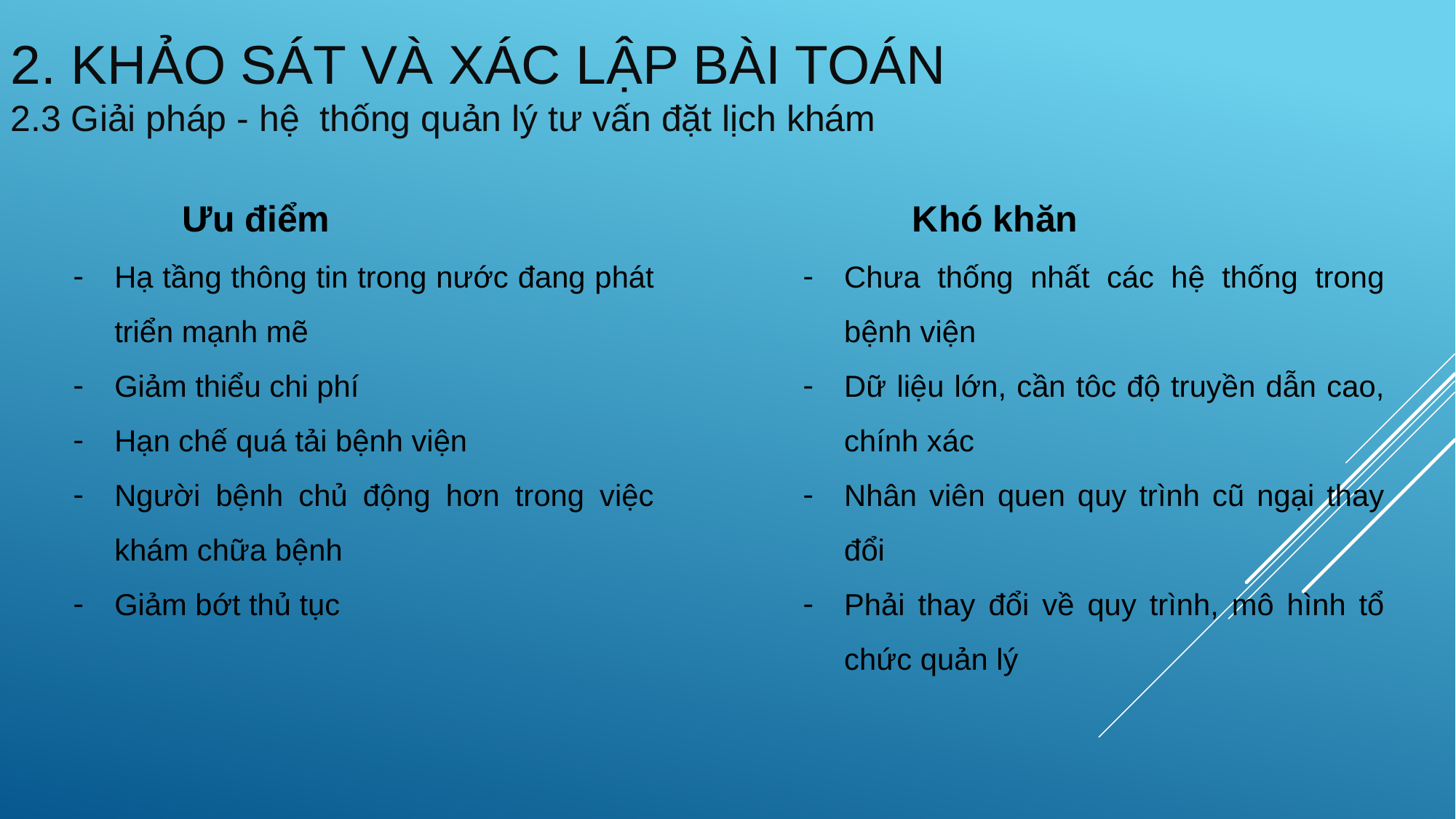

2. KHẢO SÁT VÀ XÁC LẬP BÀI TOÁN
2.3 Giải pháp - hệ  thống quản lý tư vấn đặt lịch khám

Ưu điểm
Hạ tầng thông tin trong nước đang phát triển mạnh mẽ
Giảm thiểu chi phí
Hạn chế quá tải bệnh viện
Người bệnh chủ động hơn trong việc khám chữa bệnh
Giảm bớt thủ tục
Khó khăn
Chưa thống nhất các hệ thống trong bệnh viện
Dữ liệu lớn, cần tôc độ truyền dẫn cao, chính xác
Nhân viên quen quy trình cũ ngại thay đổi
Phải thay đổi về quy trình, mô hình tổ chức quản lý